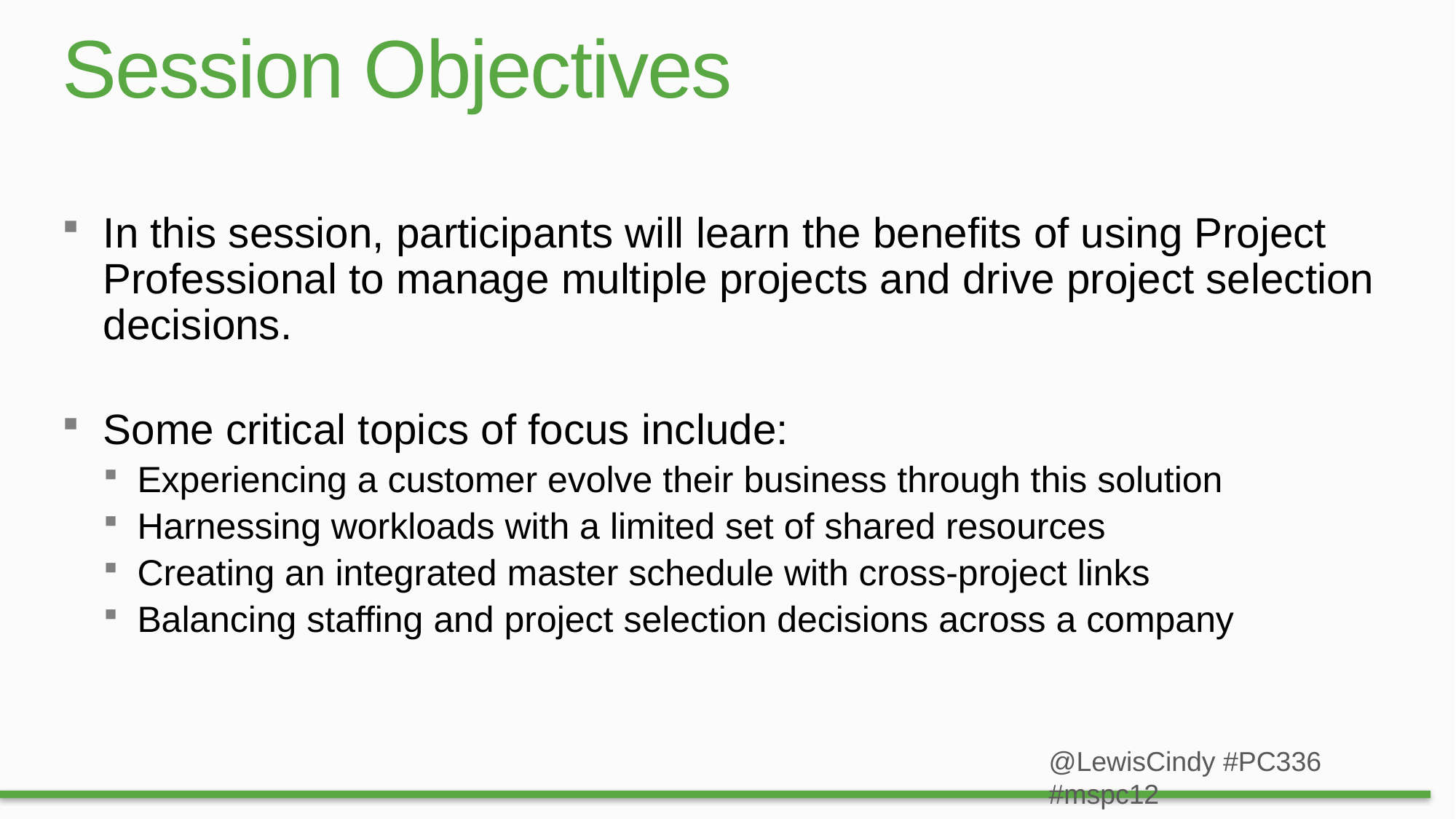

# Session Objectives
In this session, participants will learn the benefits of using Project Professional to manage multiple projects and drive project selection decisions.
Some critical topics of focus include:
Experiencing a customer evolve their business through this solution
Harnessing workloads with a limited set of shared resources
Creating an integrated master schedule with cross-project links
Balancing staffing and project selection decisions across a company

@LewisCindy #PC336 #mspc12